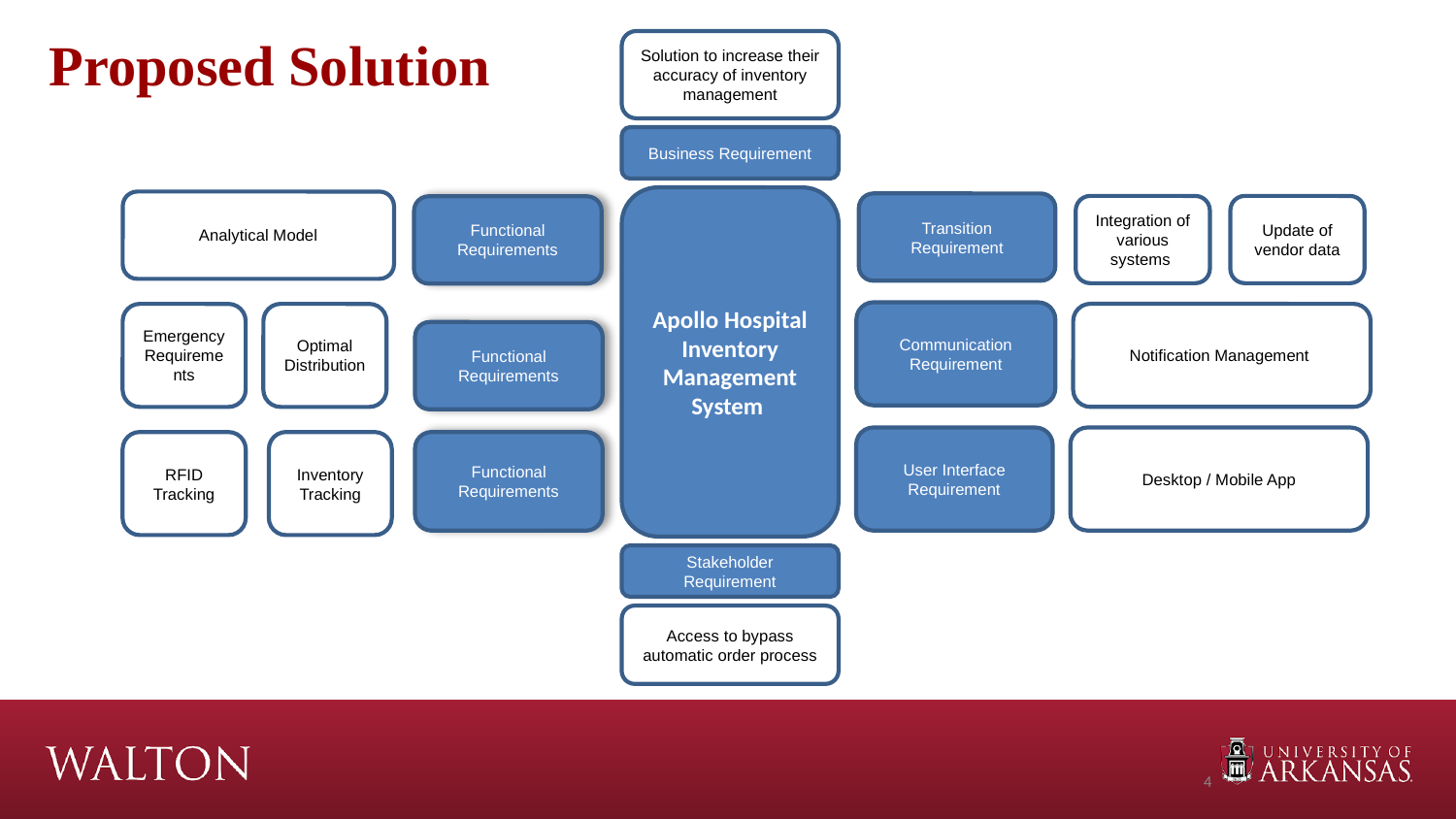

# Proposed Solution
Solution to increase their accuracy of inventory management
Business Requirement
Apollo Hospital Inventory Management System
Analytical Model
Transition Requirement
Integration of various systems
Update of vendor data
Functional Requirements
Communication Requirement
Notification Management
Emergency Requirements
Optimal Distribution
Functional Requirements
User Interface Requirement
Desktop / Mobile App
Functional Requirements
RFID Tracking
Inventory Tracking
Stakeholder Requirement
Access to bypass automatic order process
4